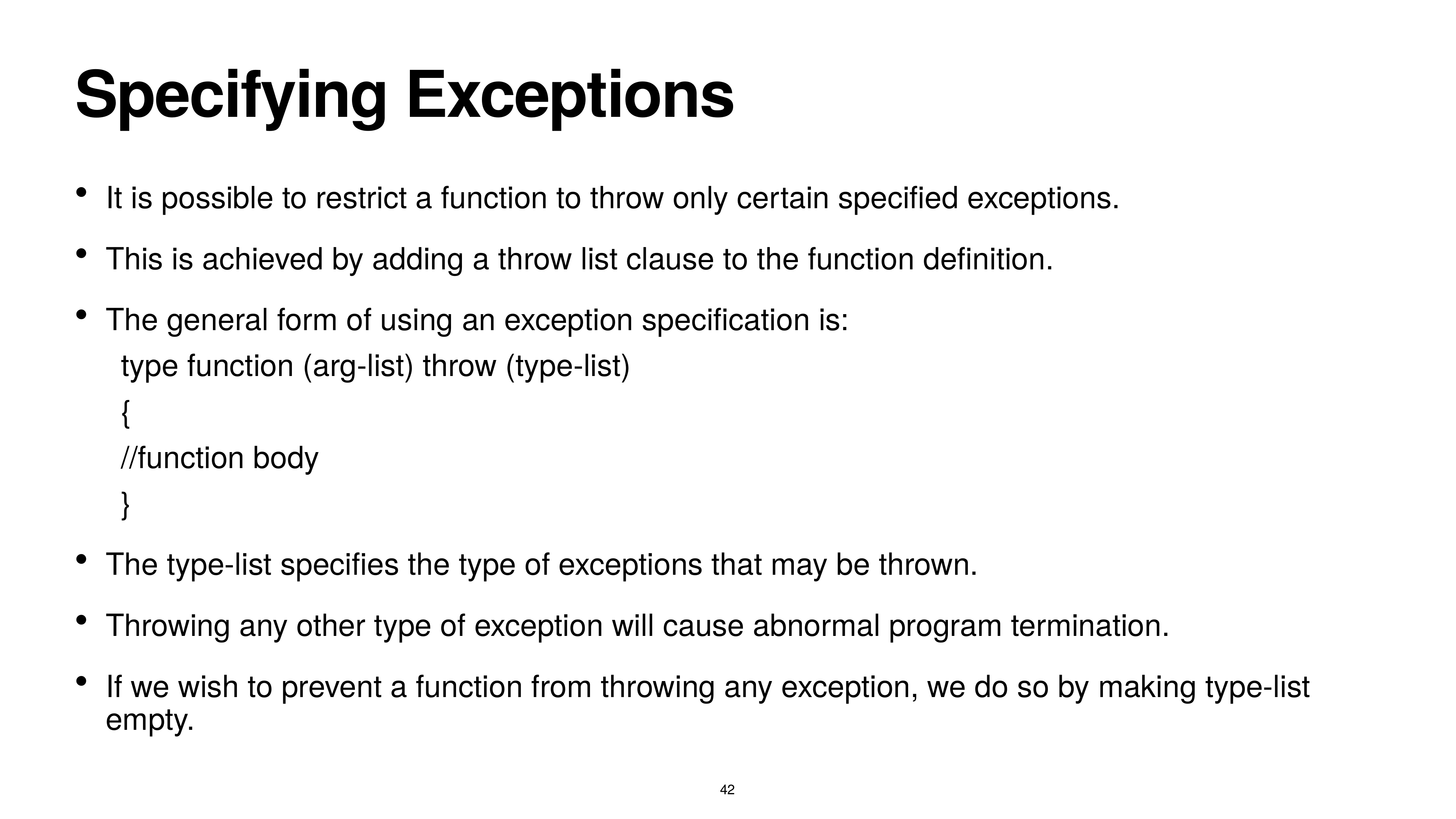

# Specifying Exceptions
It is possible to restrict a function to throw only certain specified exceptions.
This is achieved by adding a throw list clause to the function definition.
The general form of using an exception specification is:
type function (arg-list) throw (type-list)
{
//function body
}
The type-list specifies the type of exceptions that may be thrown.
Throwing any other type of exception will cause abnormal program termination.
If we wish to prevent a function from throwing any exception, we do so by making type-list empty.
42